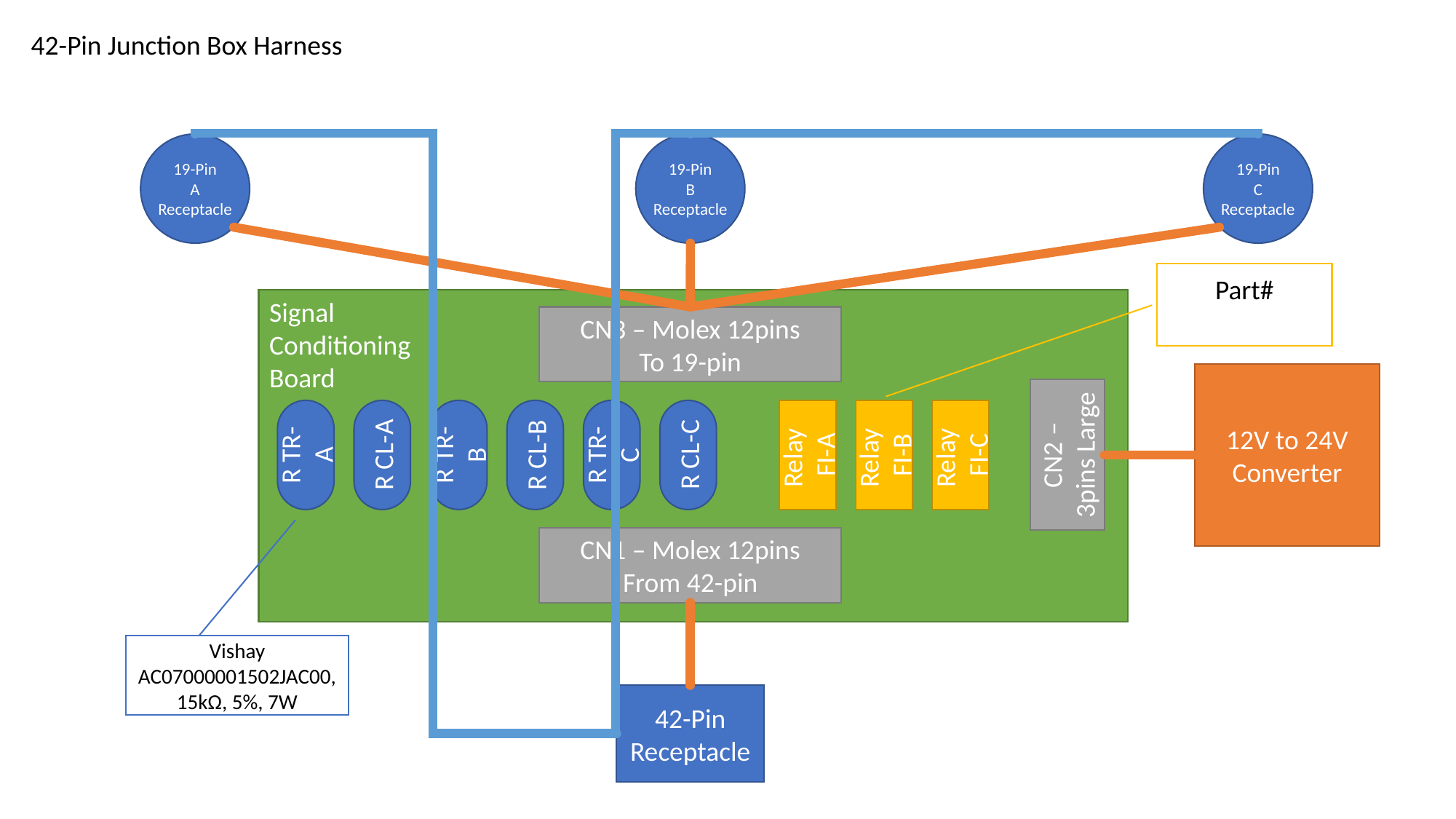

42-Pin Junction Box Harness
19-Pin
A Receptacle
19-Pin
B Receptacle
19-Pin
C Receptacle
Part#

Signal
Conditioning
Board
CN3 – Molex 12pins
To 19-pin
CN2 – 3pins Large
R TR-A
R CL-A
R TR-B
R CL-B
R TR-C
R CL-C
Relay
FI-A
Relay
FI-B
Relay
FI-C
CN1 – Molex 12pins
From 42-pin
12V to 24V Converter
Vishay AC07000001502JAC00,
15kΩ, 5%, 7W
42-Pin Receptacle